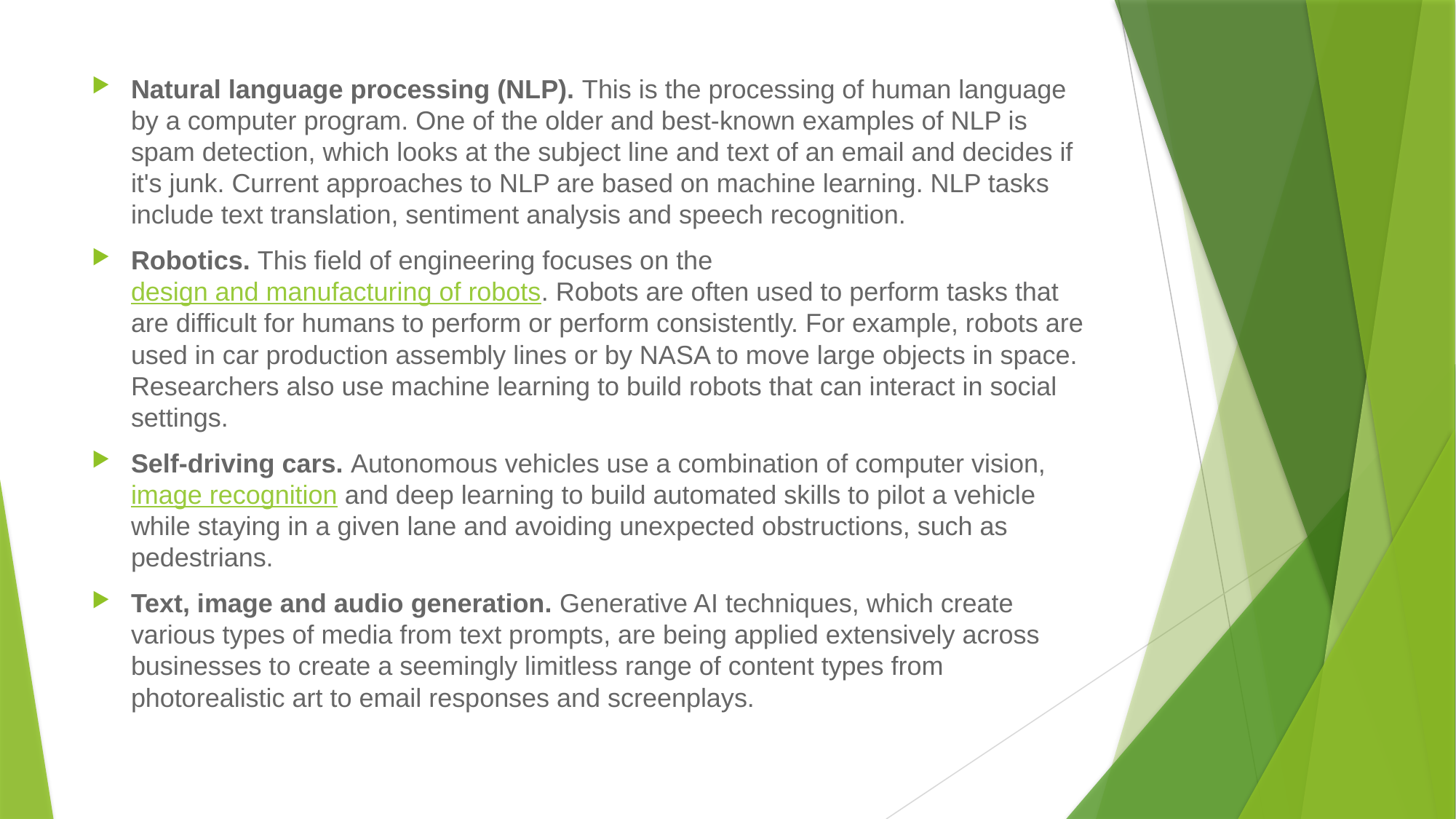

Natural language processing (NLP). This is the processing of human language by a computer program. One of the older and best-known examples of NLP is spam detection, which looks at the subject line and text of an email and decides if it's junk. Current approaches to NLP are based on machine learning. NLP tasks include text translation, sentiment analysis and speech recognition.
Robotics. This field of engineering focuses on the design and manufacturing of robots. Robots are often used to perform tasks that are difficult for humans to perform or perform consistently. For example, robots are used in car production assembly lines or by NASA to move large objects in space. Researchers also use machine learning to build robots that can interact in social settings.
Self-driving cars. Autonomous vehicles use a combination of computer vision, image recognition and deep learning to build automated skills to pilot a vehicle while staying in a given lane and avoiding unexpected obstructions, such as pedestrians.
Text, image and audio generation. Generative AI techniques, which create various types of media from text prompts, are being applied extensively across businesses to create a seemingly limitless range of content types from photorealistic art to email responses and screenplays.